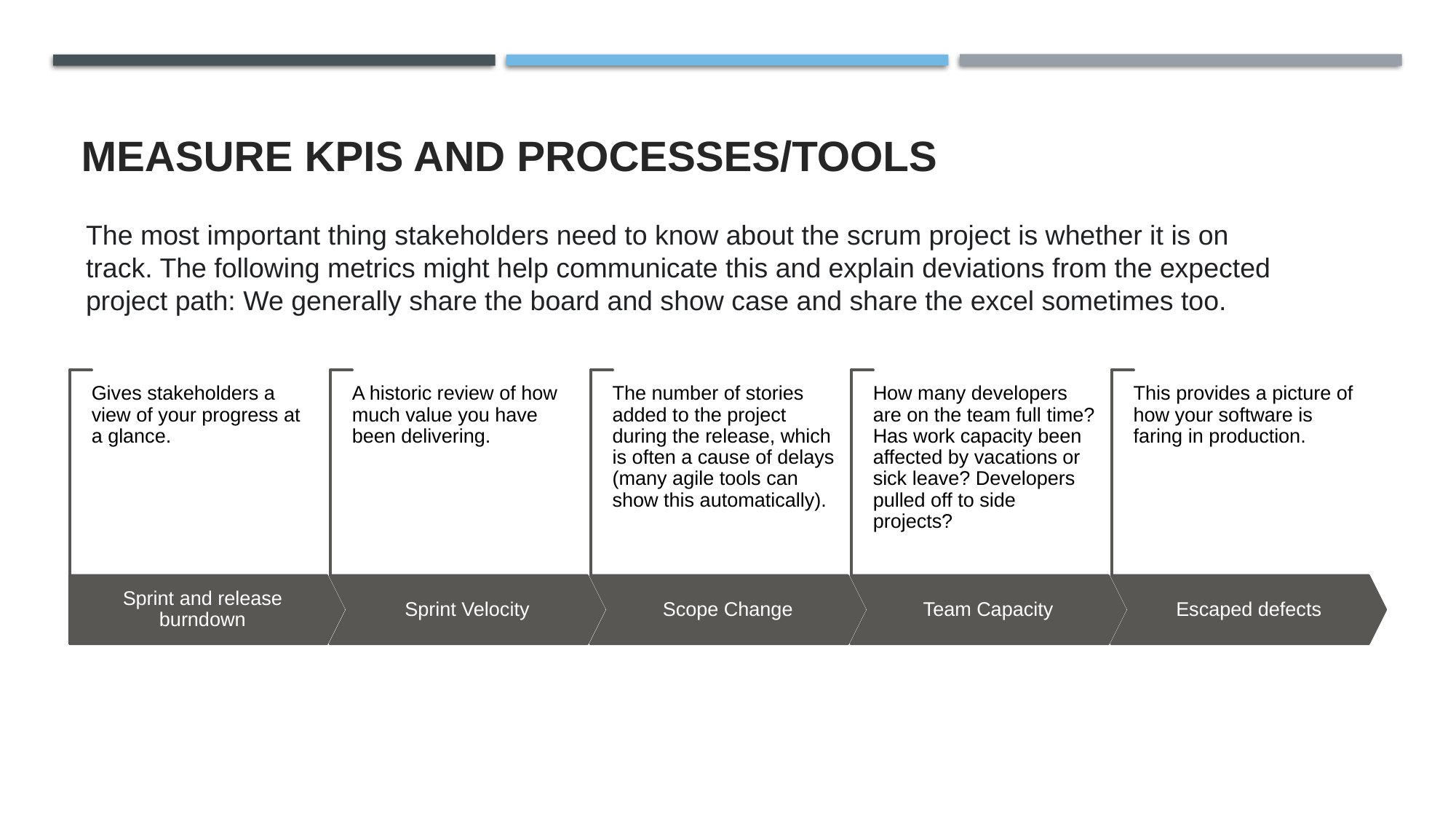

Measure KPIs and processes/tools
The most important thing stakeholders need to know about the scrum project is whether it is on track. The following metrics might help communicate this and explain deviations from the expected project path: We generally share the board and show case and share the excel sometimes too.
Sprint and release burndown
Gives stakeholders a view of your progress at a glance.
Sprint Velocity
A historic review of how much value you have been delivering.
Scope Change
The number of stories added to the project during the release, which is often a cause of delays (many agile tools can show this automatically).
Team Capacity
How many developers are on the team full time? Has work capacity been affected by vacations or sick leave? Developers pulled off to side projects?
Escaped defects
This provides a picture of how your software is faring in production.